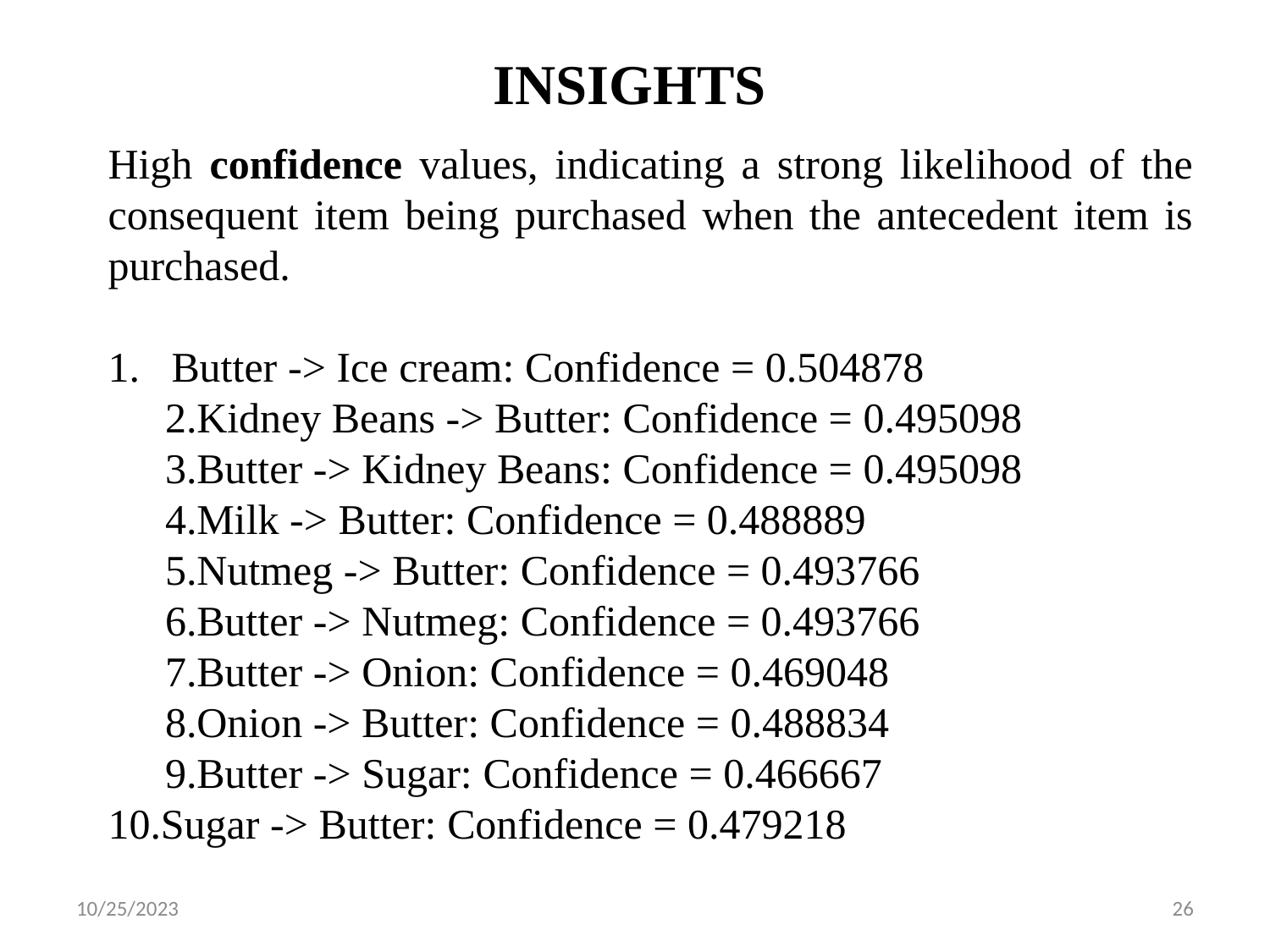

INSIGHTS
High confidence values, indicating a strong likelihood of the consequent item being purchased when the antecedent item is purchased.

Butter -> Ice cream: Confidence = 0.504878
Kidney Beans -> Butter: Confidence = 0.495098
Butter -> Kidney Beans: Confidence = 0.495098
Milk -> Butter: Confidence = 0.488889
Nutmeg -> Butter: Confidence = 0.493766
Butter -> Nutmeg: Confidence = 0.493766
Butter -> Onion: Confidence = 0.469048
Onion -> Butter: Confidence = 0.488834
Butter -> Sugar: Confidence = 0.466667
Sugar -> Butter: Confidence = 0.479218
10/25/2023
26